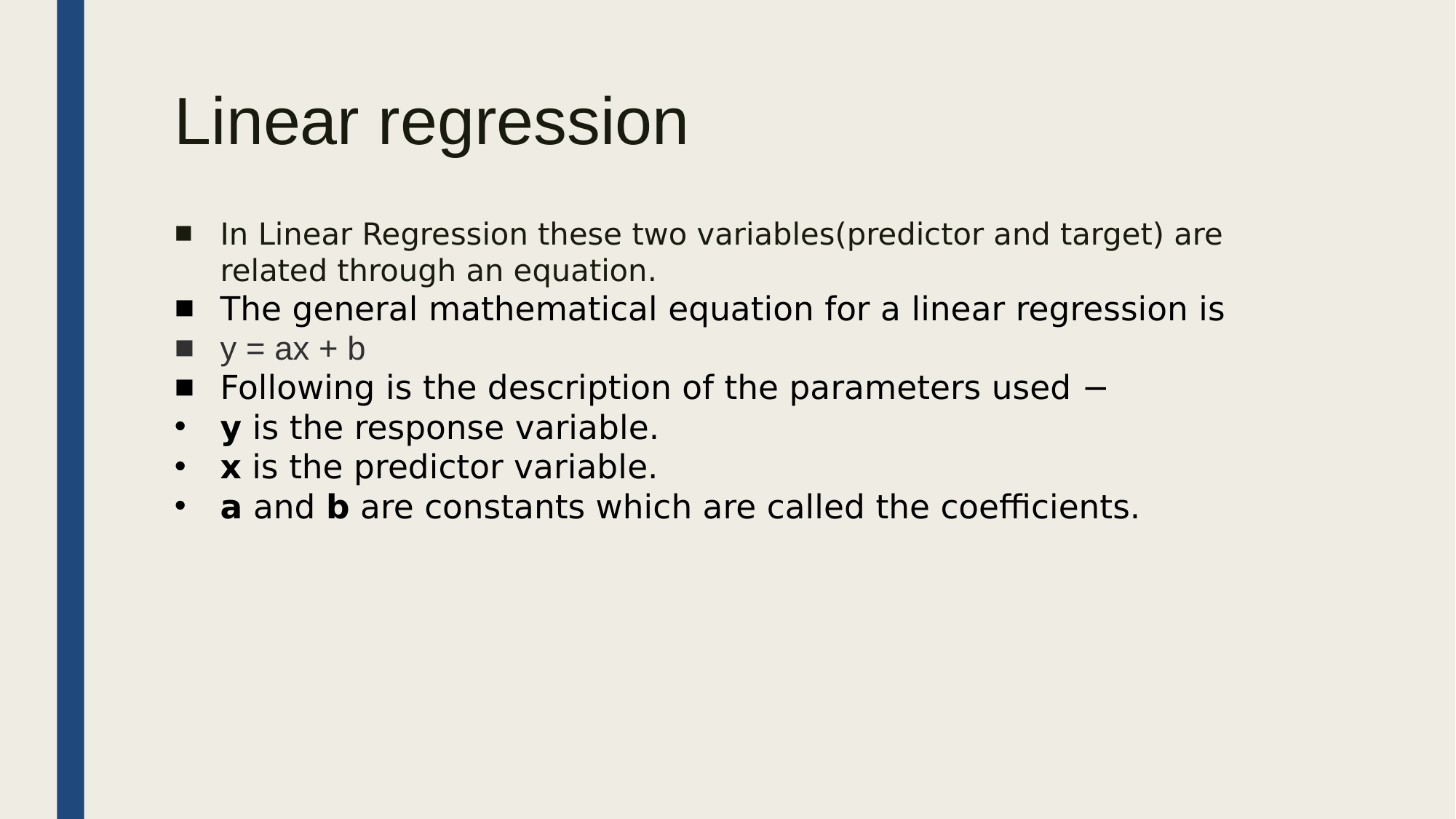

Linear regression
In Linear Regression these two variables(predictor and target) are related through an equation.
The general mathematical equation for a linear regression is
y = ax + b
Following is the description of the parameters used −
y is the response variable.
x is the predictor variable.
a and b are constants which are called the coefficients.